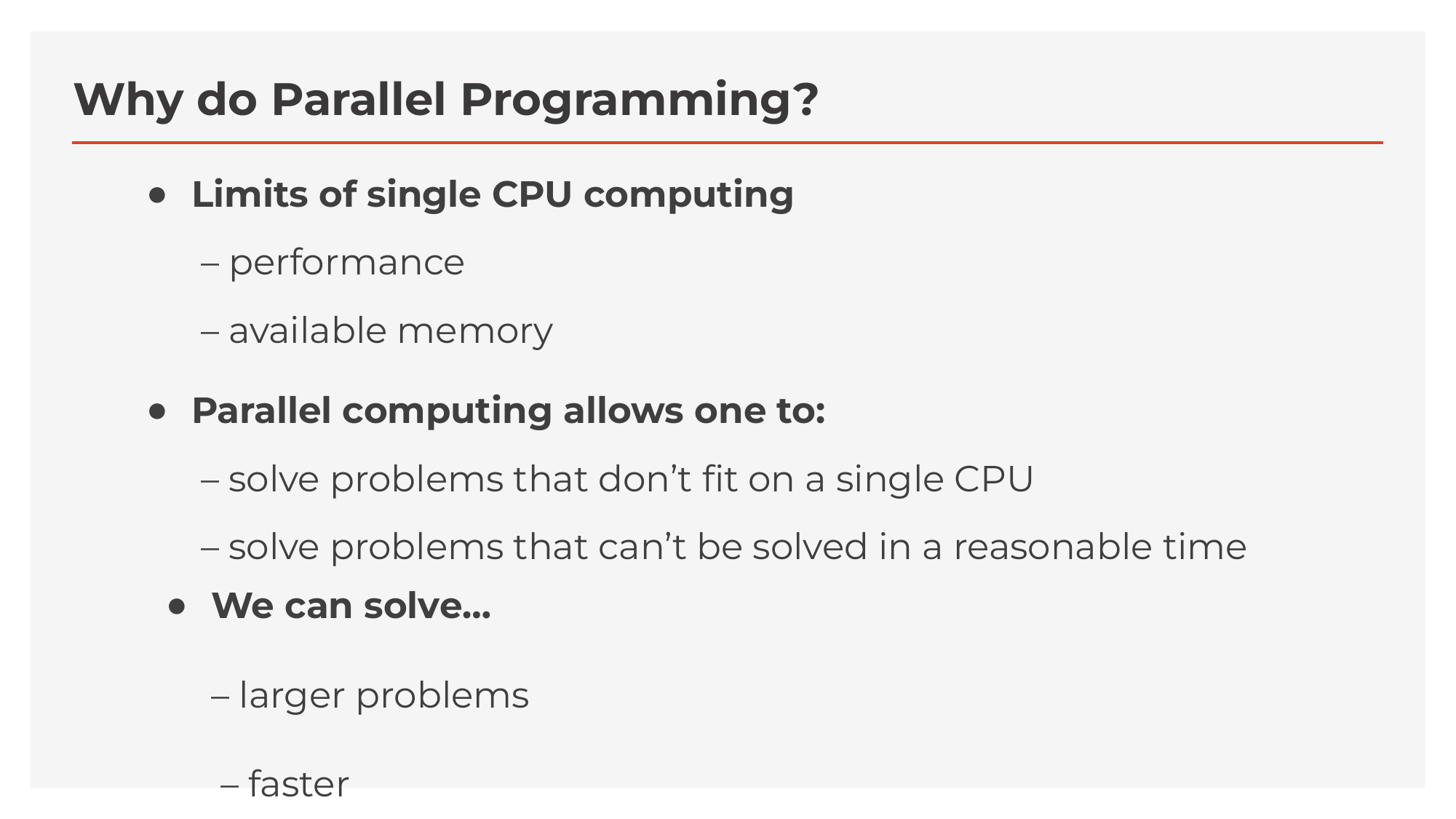

# Why do Parallel Programming?
Limits of single CPU computing
 – performance
 – available memory

Parallel computing allows one to:
 – solve problems that don’t fit on a single CPU
 – solve problems that can’t be solved in a reasonable time
We can solve…
– larger problems
 – faster